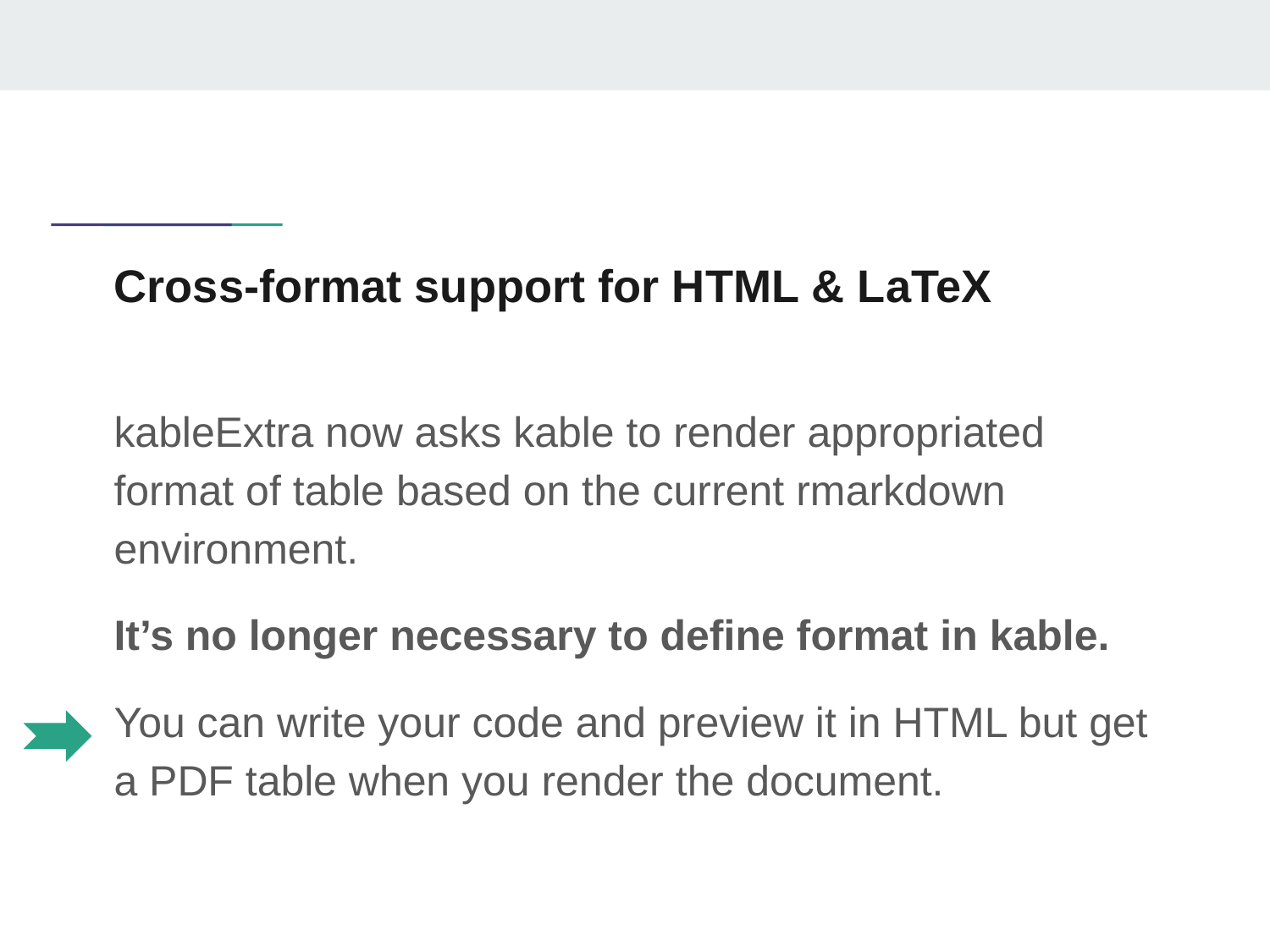

# Cross-format support for HTML & LaTeX
kableExtra now asks kable to render appropriated format of table based on the current rmarkdown environment.
It’s no longer necessary to define format in kable.
You can write your code and preview it in HTML but get a PDF table when you render the document.